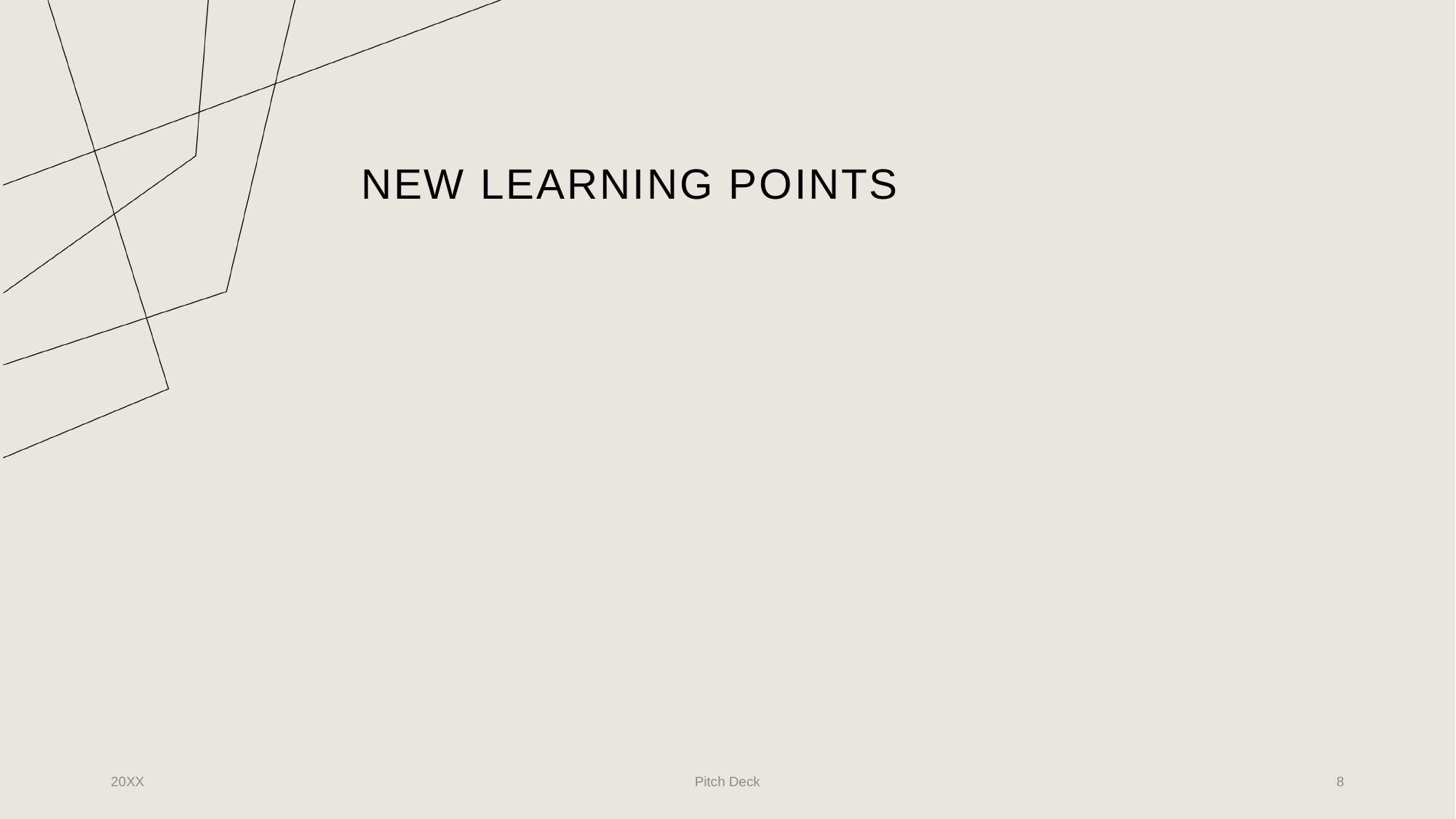

# New Learning Points

20XX
Pitch Deck
8